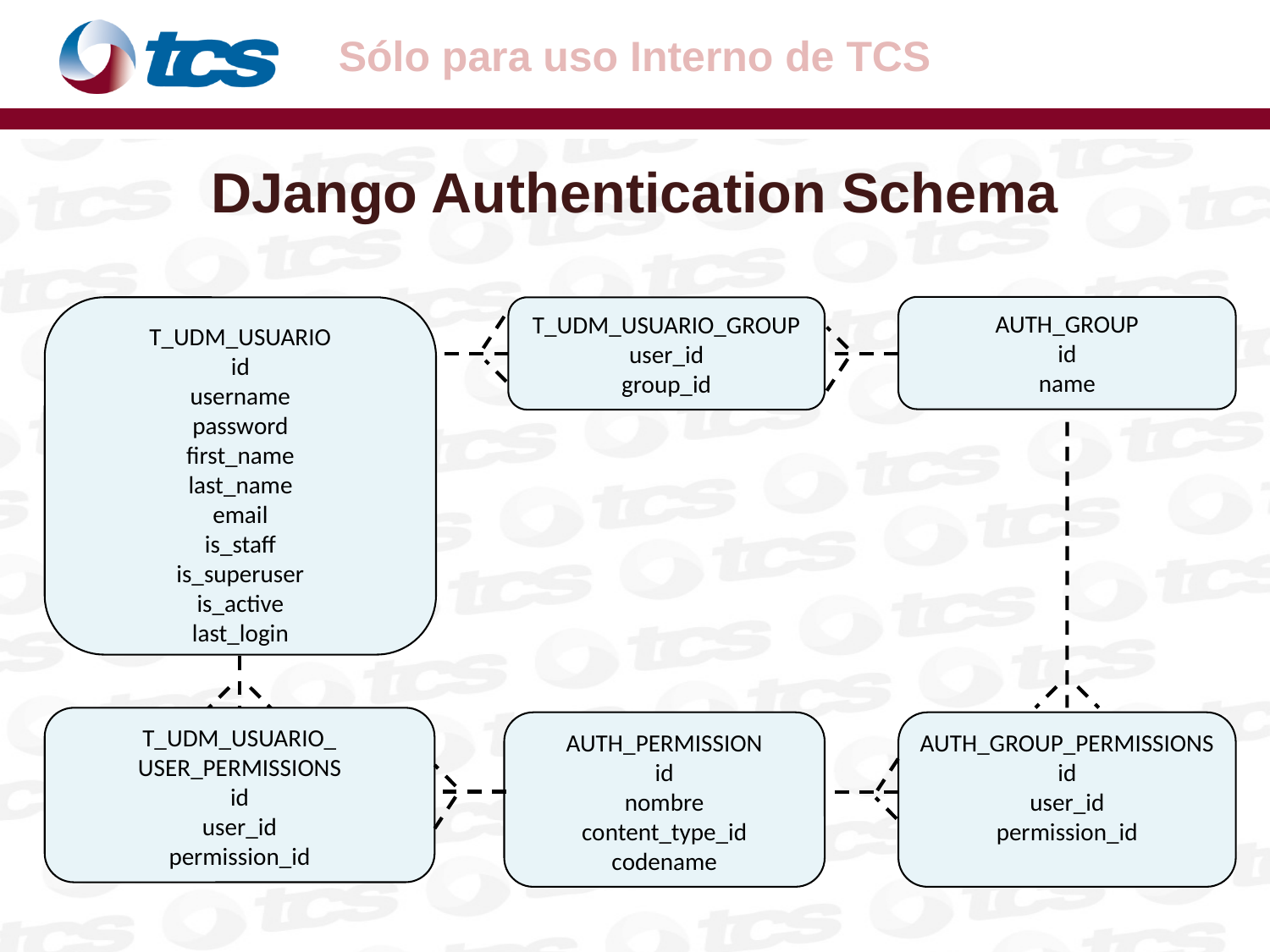

# DJango Authentication Schema

AUTH_GROUP
id
name
T_UDM_USUARIO
id
username
password
first_name
last_name
email
is_staff
is_superuser
is_active
last_login
T_UDM_USUARIO_GROUP
user_id
group_id
T_UDM_USUARIO_
USER_PERMISSIONS
id
user_id
permission_id
AUTH_PERMISSION
id
nombre
content_type_id
codename
AUTH_GROUP_PERMISSIONS
id
user_id
permission_id